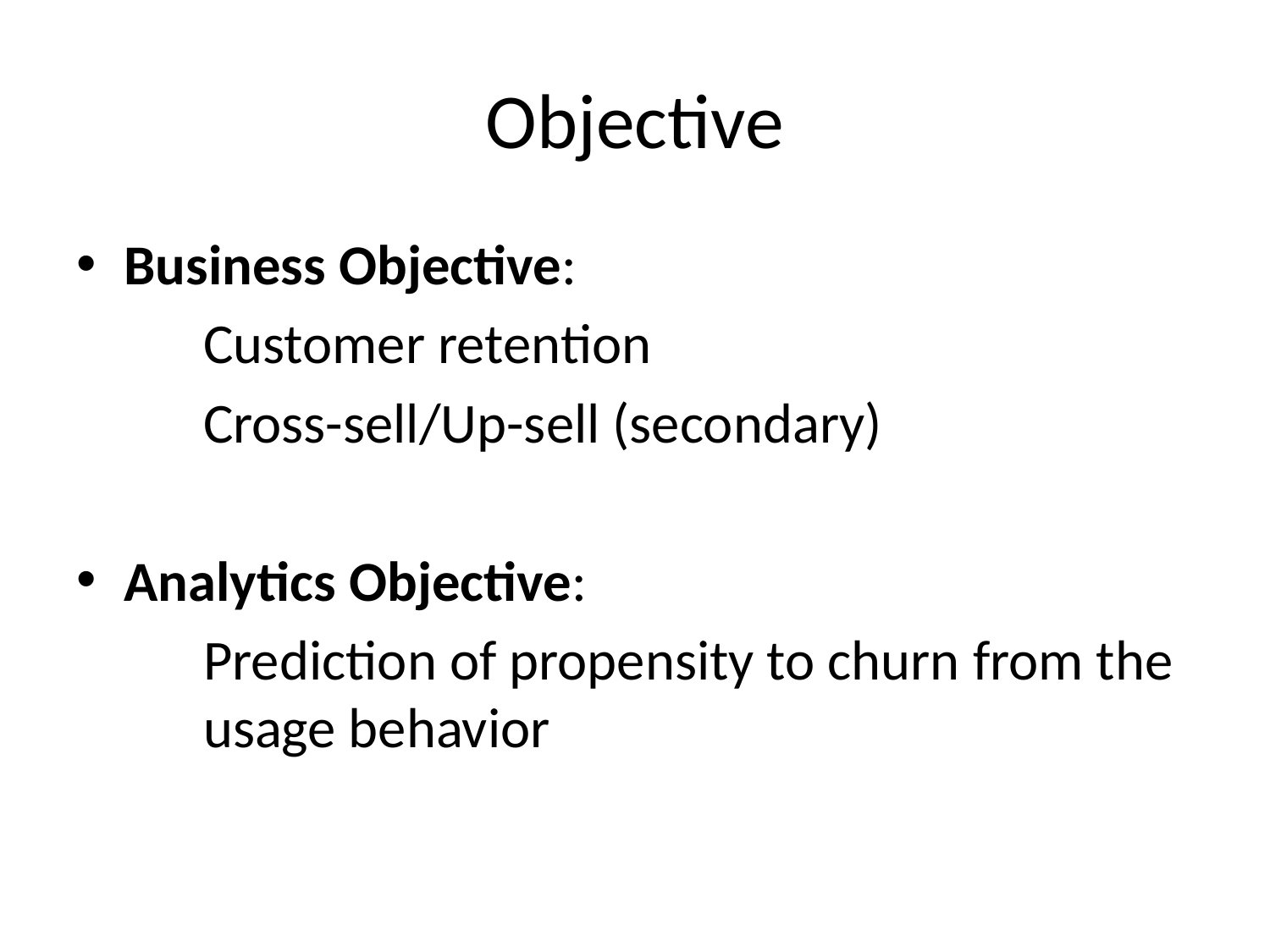

# Objective
Business Objective:
 	Customer retention
	Cross-sell/Up-sell (secondary)

Analytics Objective:
	Prediction of propensity to churn from the 	usage behavior